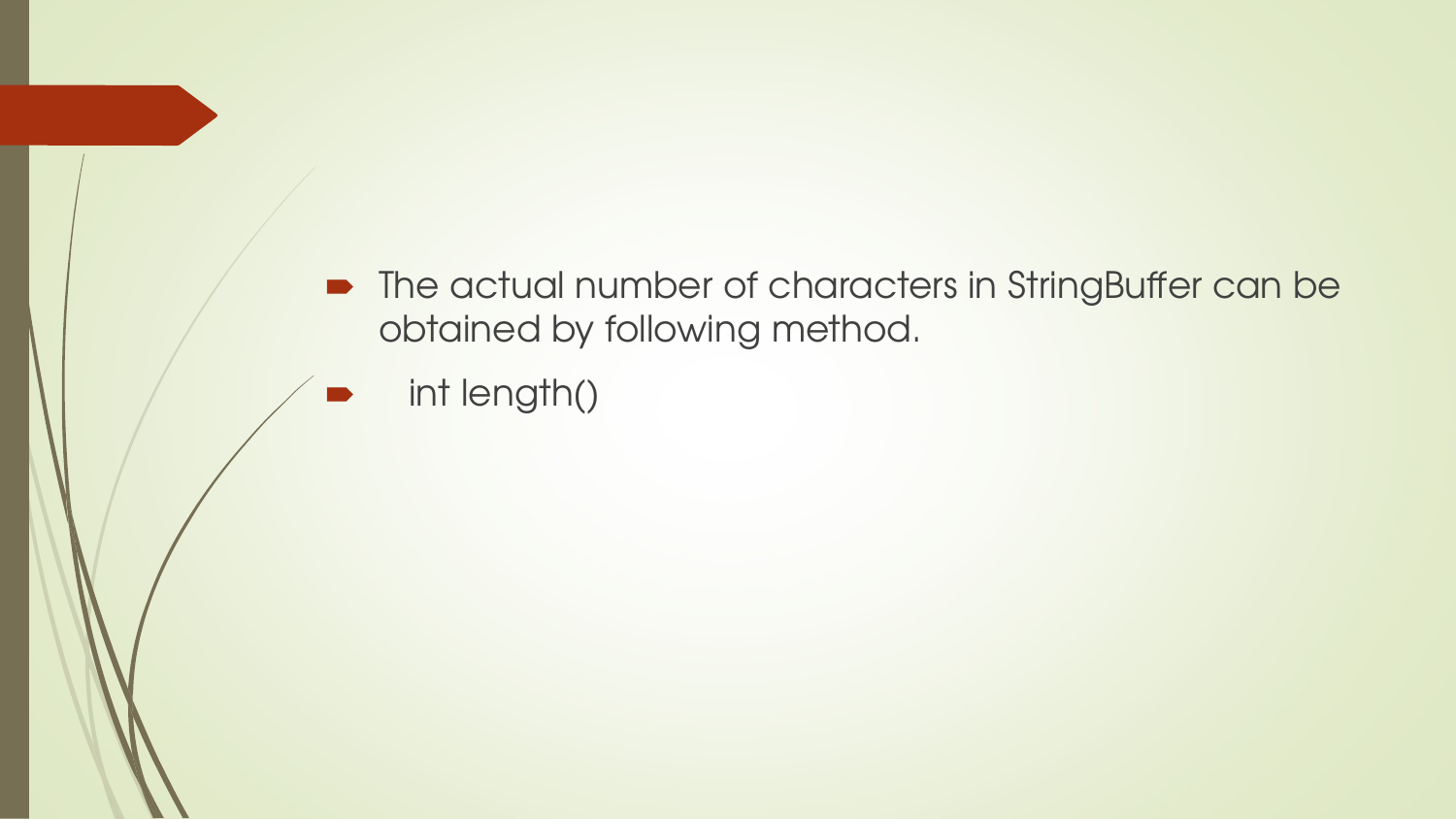

#
The actual number of characters in StringBuffer can be obtained by following method.
   int length()